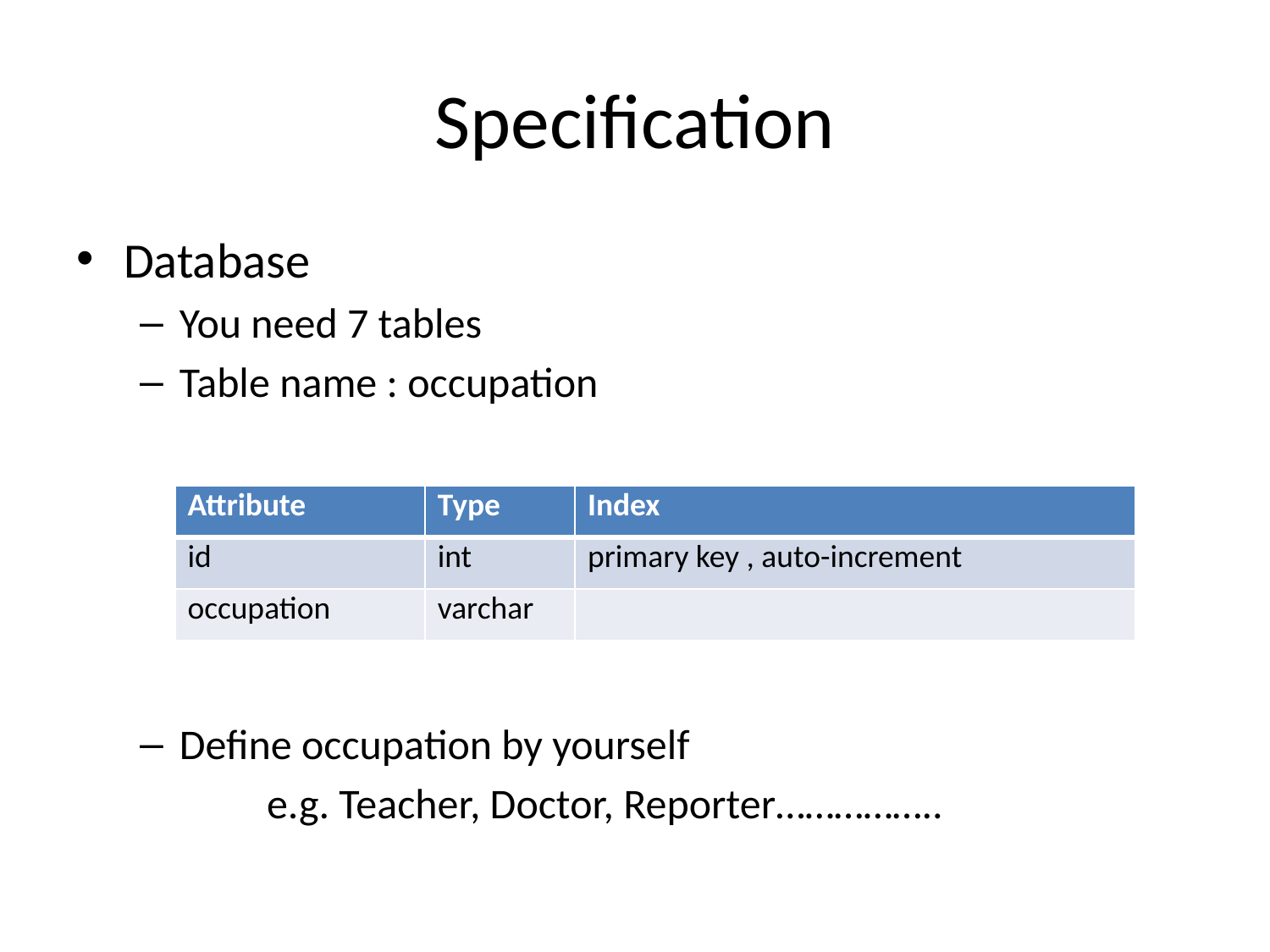

# Specification
Database
You need 7 tables
Table name : occupation

Define occupation by yourself
	e.g. Teacher, Doctor, Reporter……………..
| Attribute | Type | Index |
| --- | --- | --- |
| id | int | primary key , auto-increment |
| occupation | varchar |  |